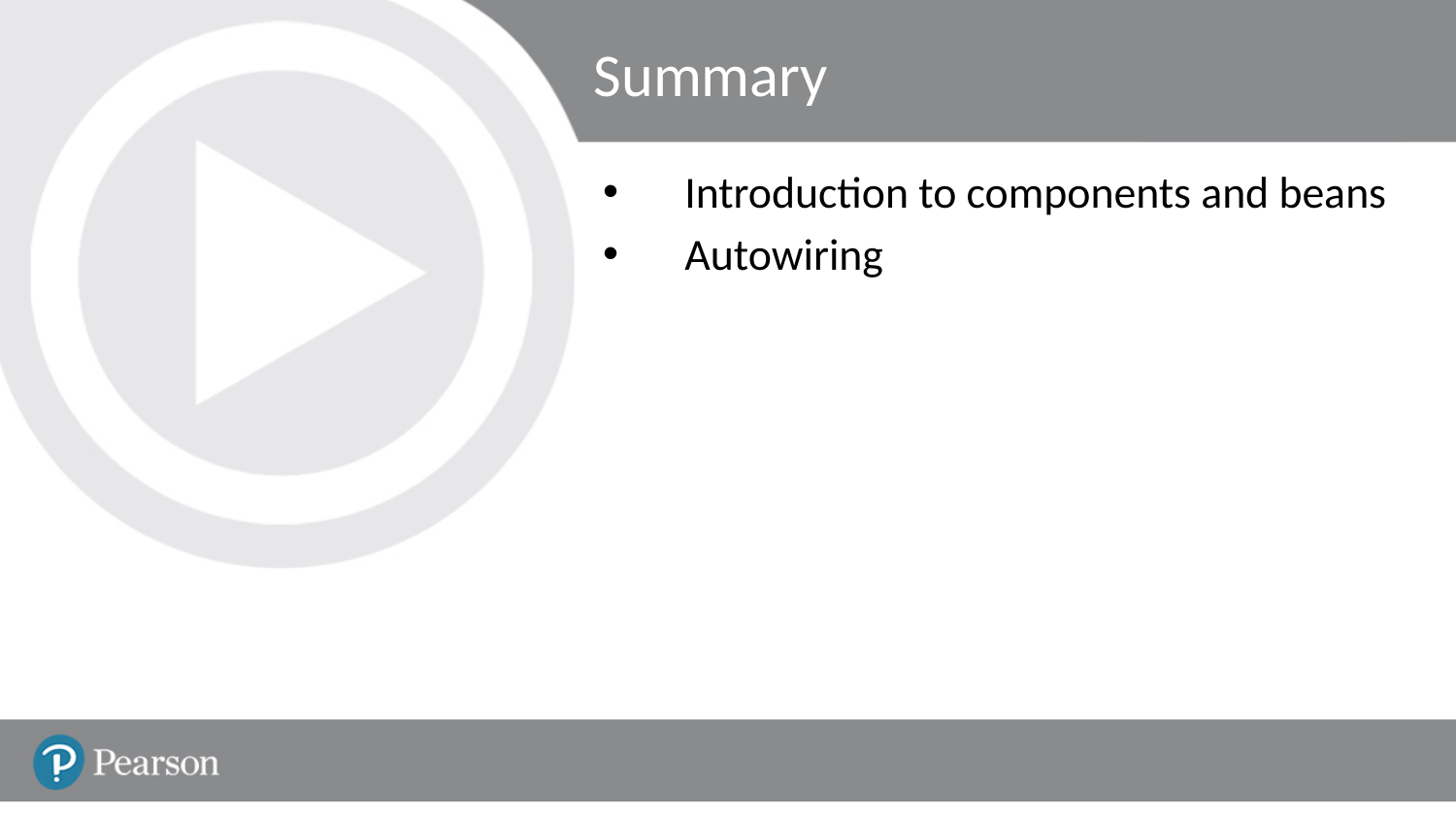

# Summary
Introduction to components and beans
Autowiring